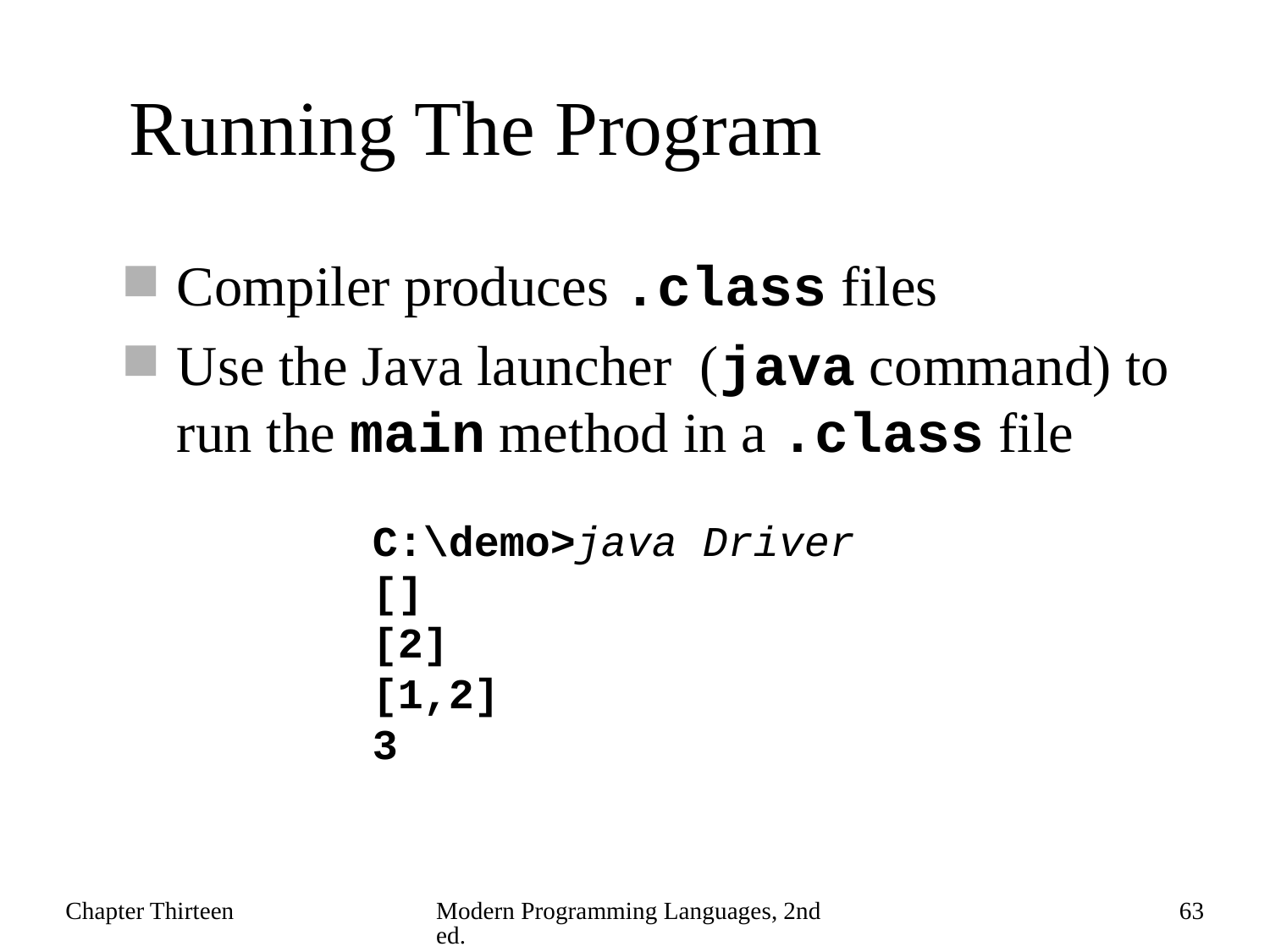

# Running The Program
Compiler produces .class files
Use the Java launcher  (java command) to run the main method in a .class file
C:\demo>java Driver
[]
[2]
[1,2]
3
Chapter Thirteen
Modern Programming Languages, 2nd ed.
63